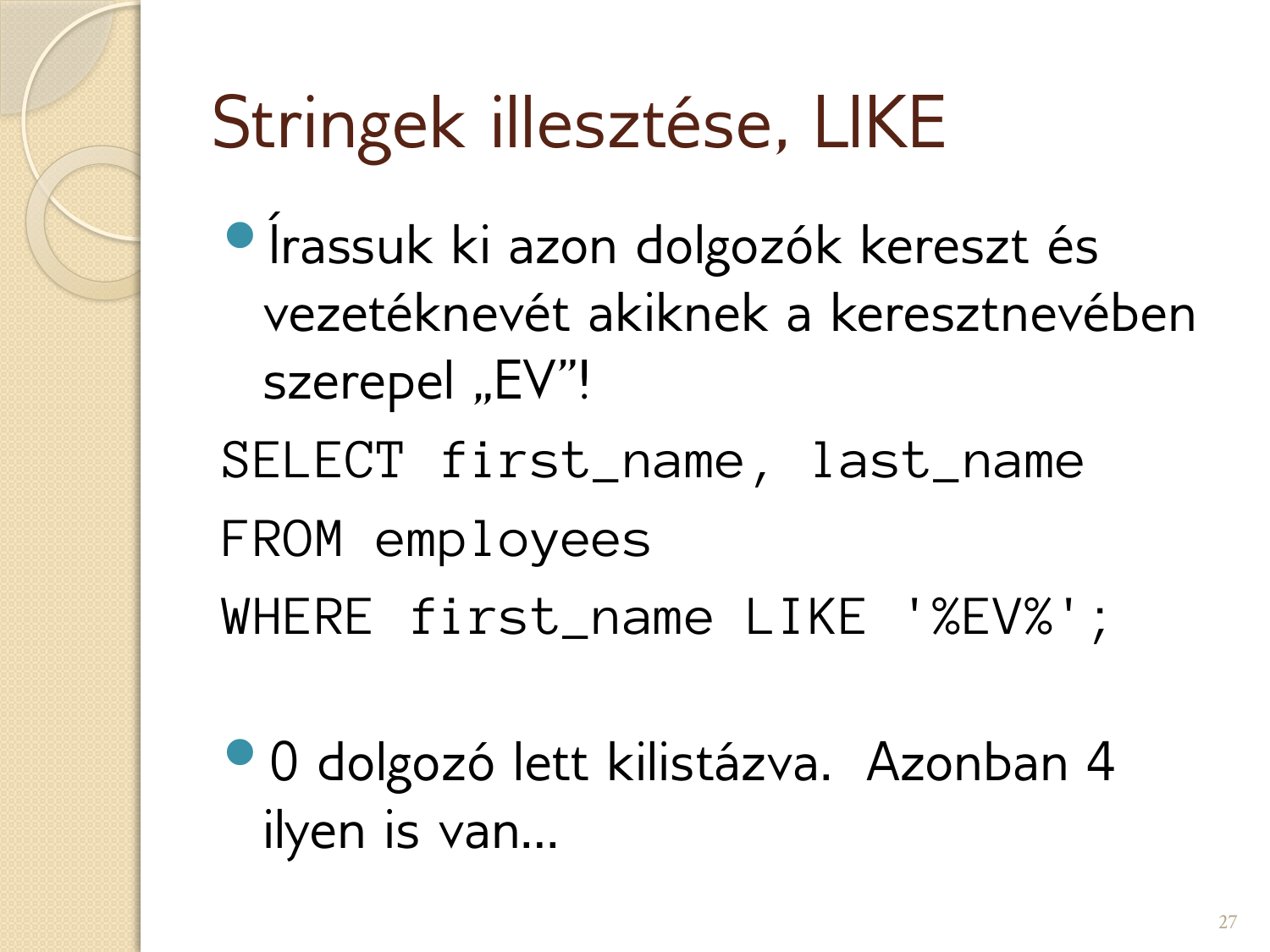

# Stringek illesztése, LIKE
Írassuk ki azon dolgozók kereszt és vezetéknevét akiknek a keresztnevében szerepel „EV”!
SELECT first_name, last_name
FROM employees
WHERE first_name LIKE '%EV%';
0 dolgozó lett kilistázva.  Azonban 4 ilyen is van…
27